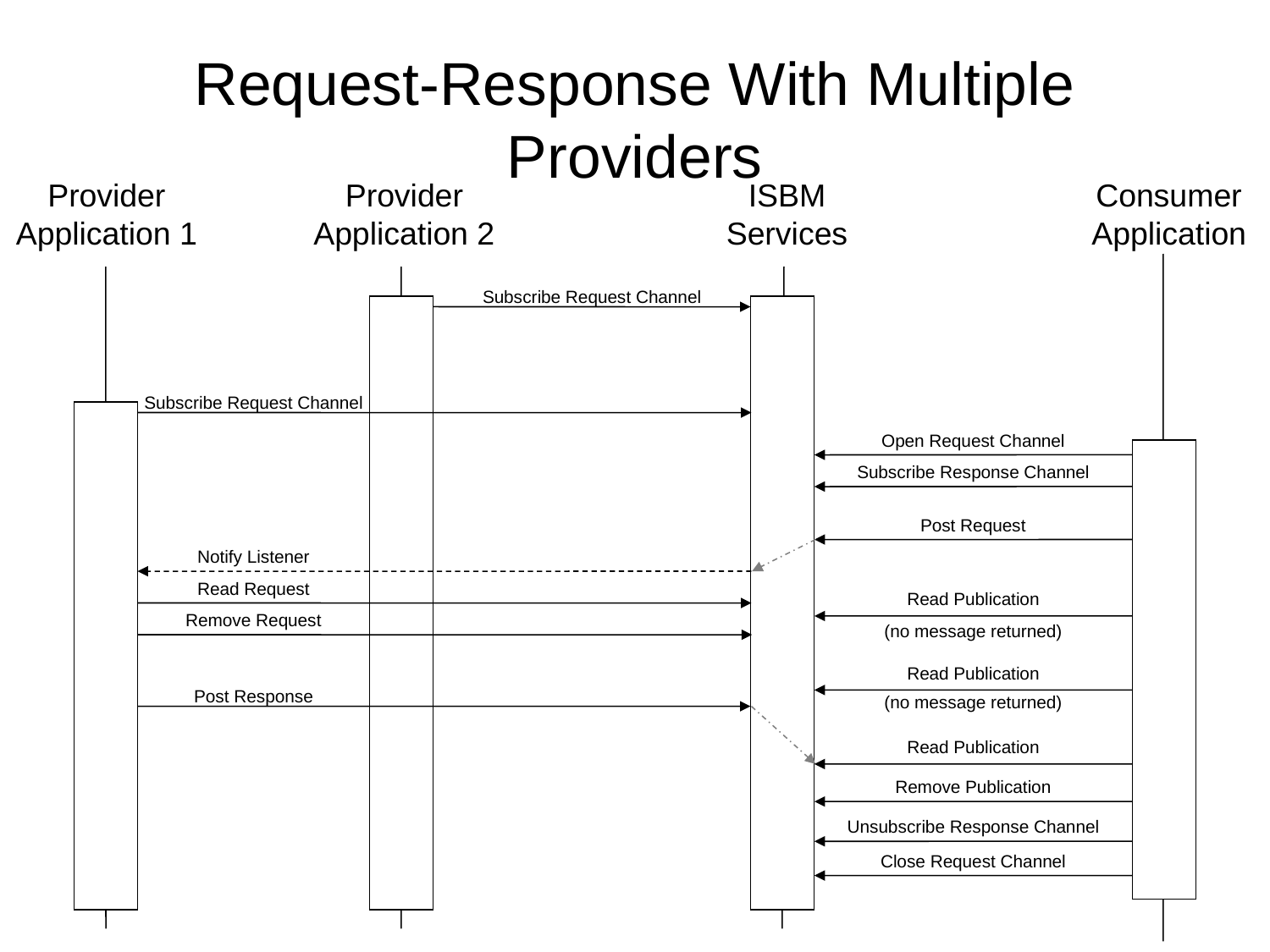

# Request-Response With Multiple Providers
Provider
Application 1
Provider
Application 2
ISBM
Services
Consumer
Application

Subscribe Request Channel

Subscribe Request Channel

Open Request Channel

Subscribe Response Channel

Post Request
Notify Listener

Read Request
Read Publication

Remove Request
(no message returned)

Read Publication
Post Response
(no message returned)

Read Publication

Remove Publication

Unsubscribe Response Channel

Close Request Channel